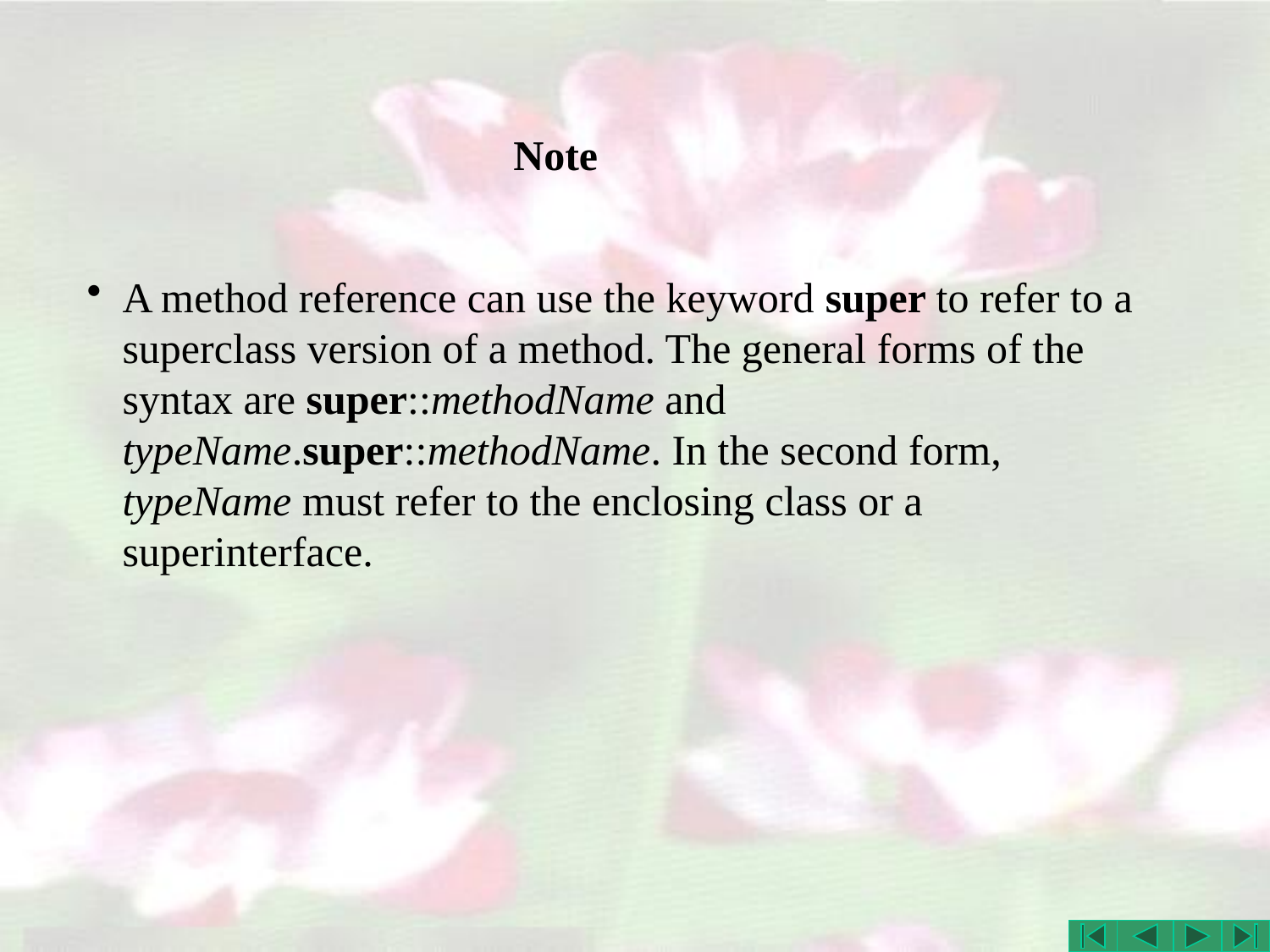

# Note
A method reference can use the keyword super to refer to a superclass version of a method. The general forms of the syntax are super::methodName and typeName.super::methodName. In the second form, typeName must refer to the enclosing class or a superinterface.